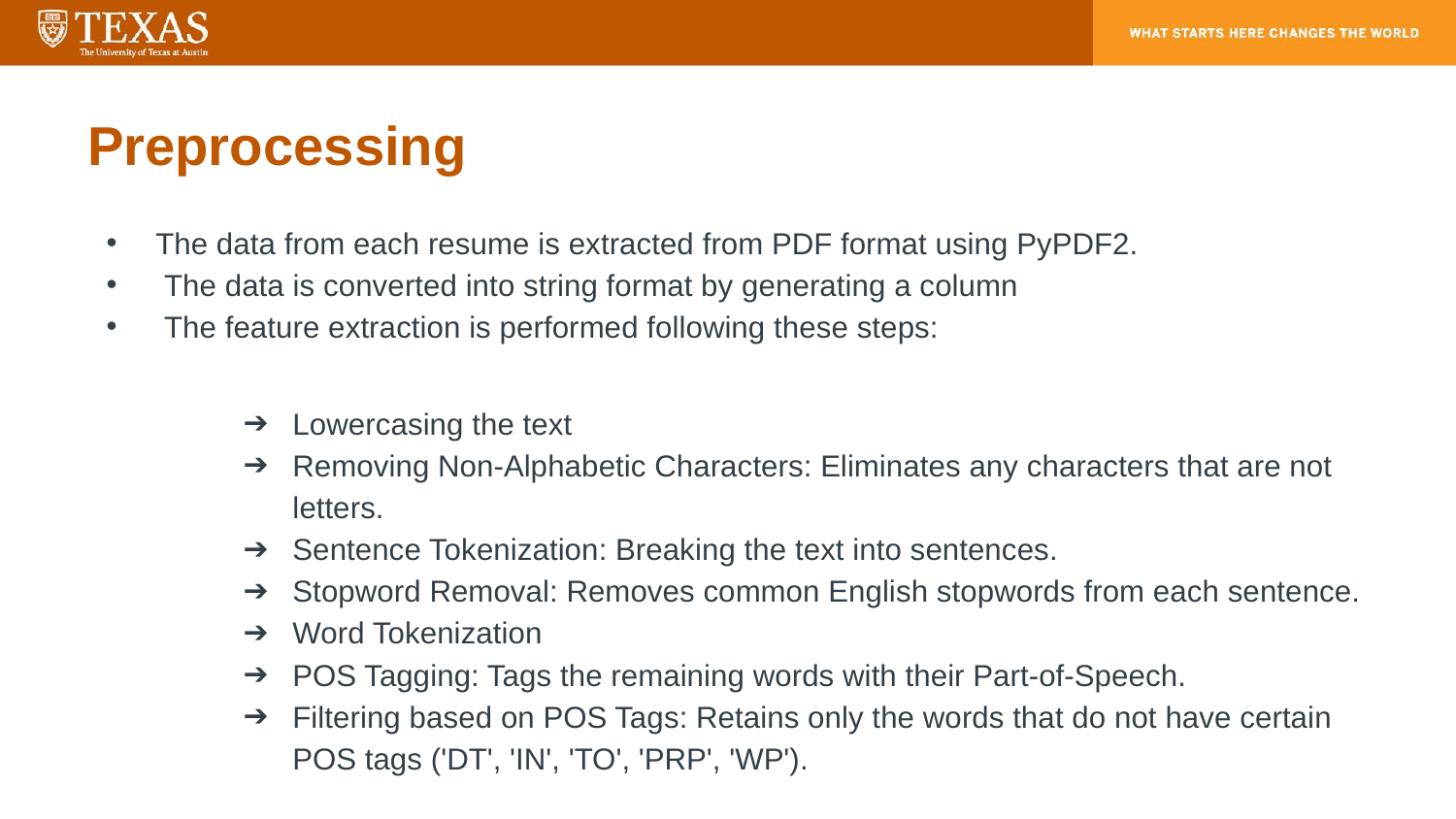

# Preprocessing
The data from each resume is extracted from PDF format using PyPDF2.
 The data is converted into string format by generating a column
 The feature extraction is performed following these steps:

Lowercasing the text
Removing Non-Alphabetic Characters: Eliminates any characters that are not letters.
Sentence Tokenization: Breaking the text into sentences.
Stopword Removal: Removes common English stopwords from each sentence.
Word Tokenization
POS Tagging: Tags the remaining words with their Part-of-Speech.
Filtering based on POS Tags: Retains only the words that do not have certain POS tags ('DT', 'IN', 'TO', 'PRP', 'WP').